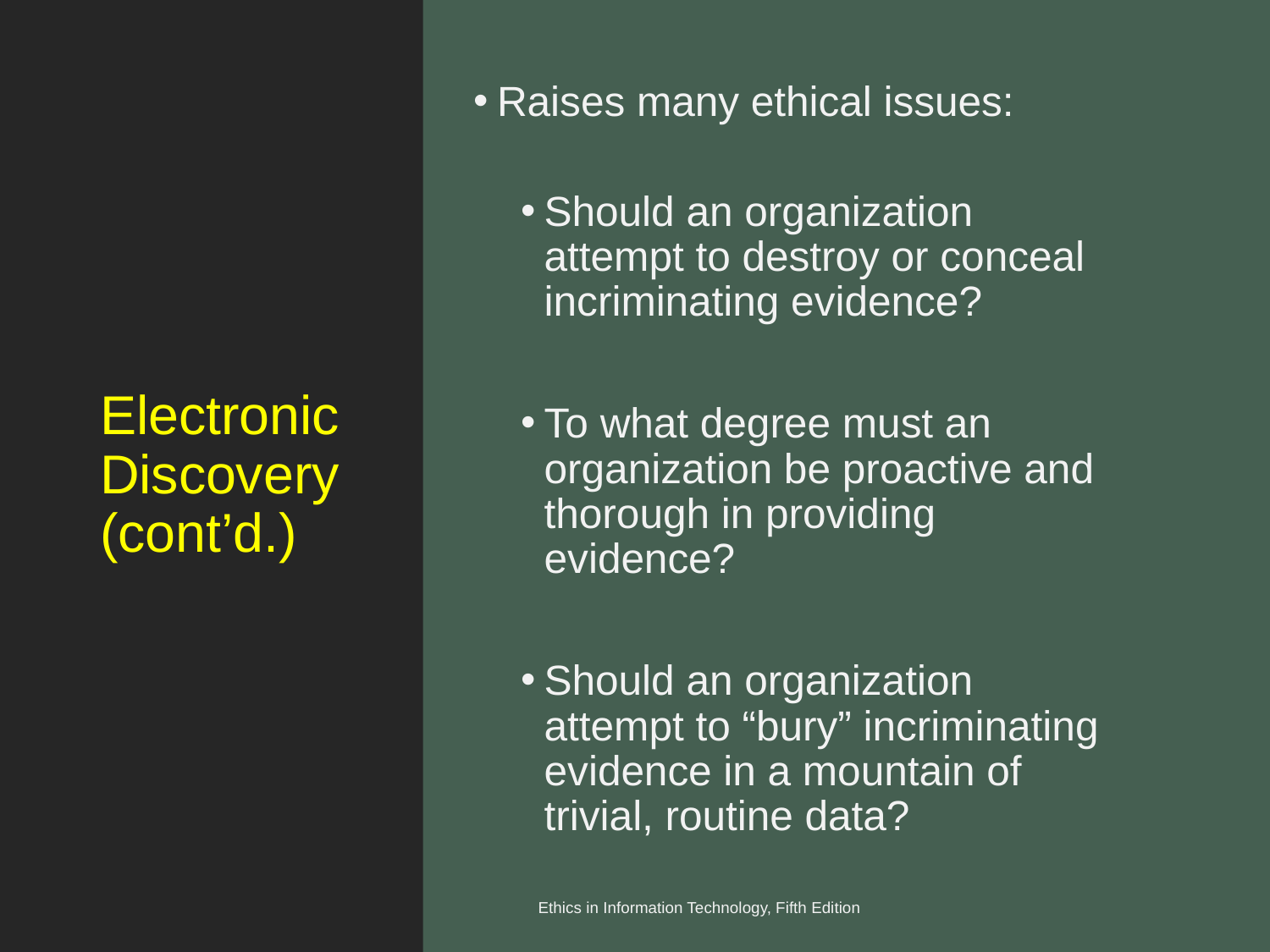

Raises many ethical issues:

Should an organization attempt to destroy or conceal incriminating evidence?

To what degree must an organization be proactive and thorough in providing evidence?

Should an organization attempt to “bury” incriminating evidence in a mountain of trivial, routine data?
# Electronic Discovery (cont’d.)
Ethics in Information Technology, Fifth Edition